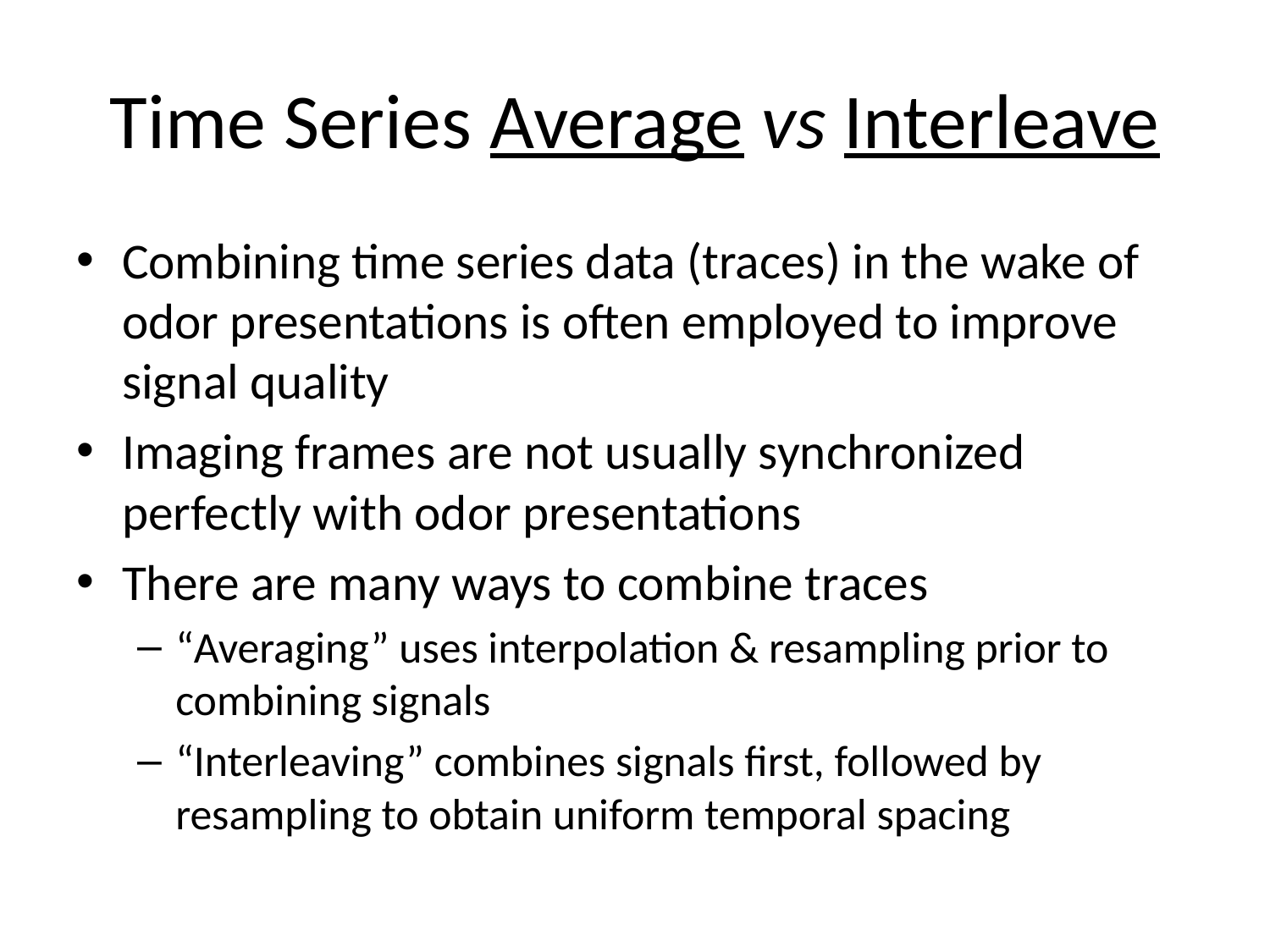

# Time Series Average vs Interleave
Combining time series data (traces) in the wake of odor presentations is often employed to improve signal quality
Imaging frames are not usually synchronized perfectly with odor presentations
There are many ways to combine traces
“Averaging” uses interpolation & resampling prior to combining signals
“Interleaving” combines signals first, followed by resampling to obtain uniform temporal spacing